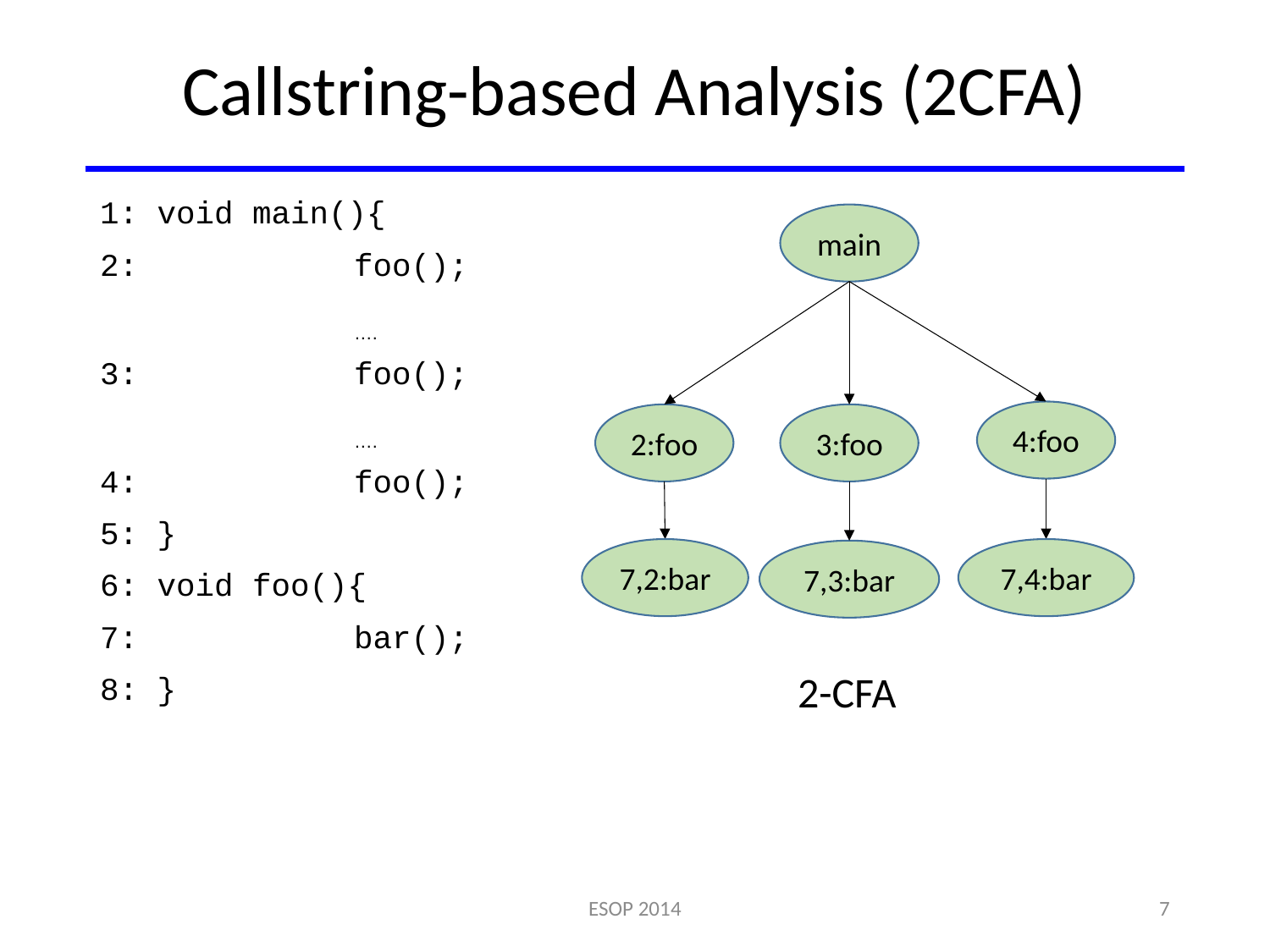

# Callstring-based Analysis (2CFA)
1: void main(){
2:		foo();
		….
3:		foo();
		….
4:		foo();
5: }
6: void foo(){
7:		bar();
8: }

main
4:foo
2:foo
3:foo
7,2:bar
7,4:bar
7,3:bar
2-CFA
ESOP 2014
7